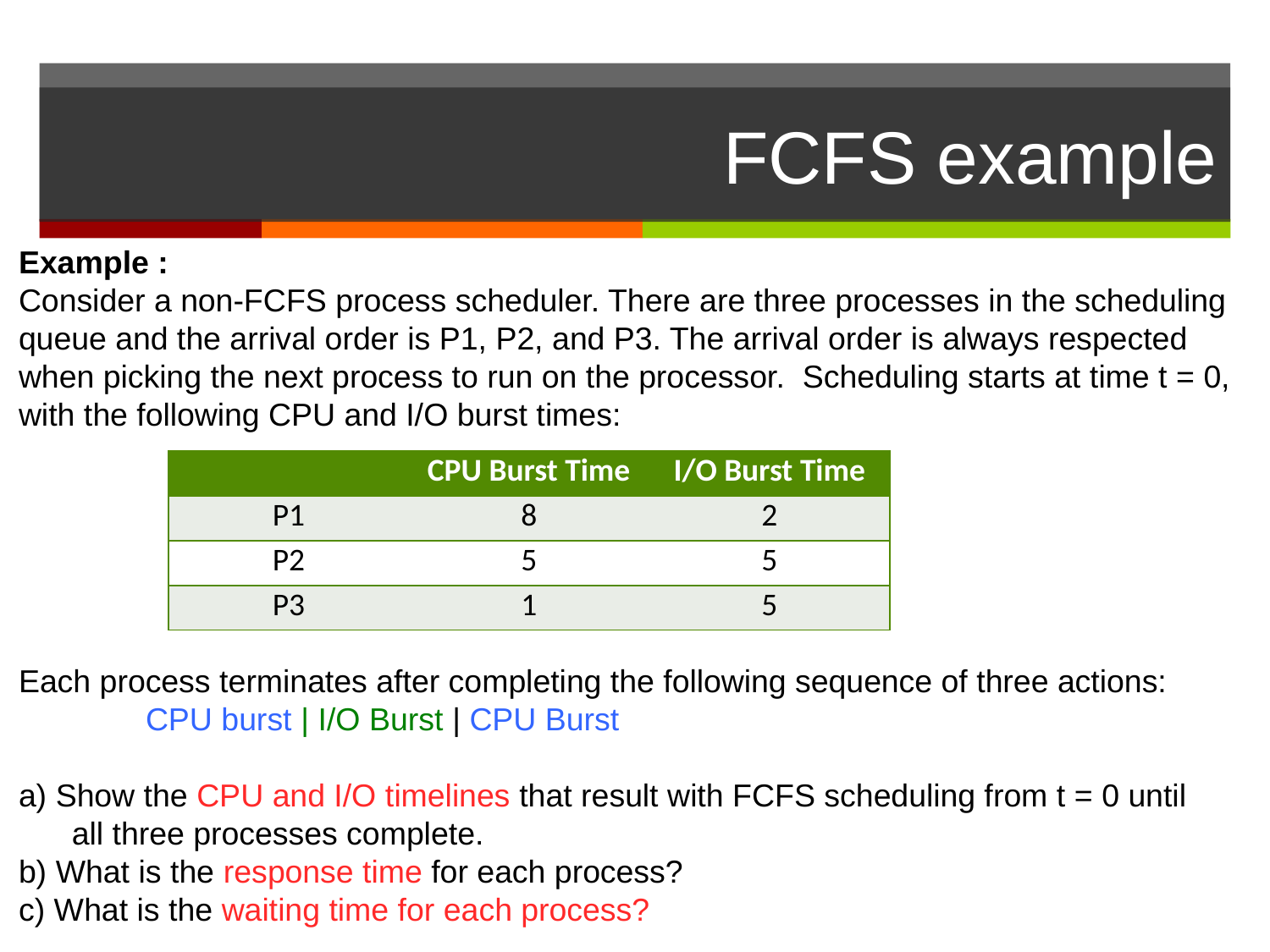

# FCFS example
Example :
Consider a non-FCFS process scheduler. There are three processes in the scheduling queue and the arrival order is P1, P2, and P3. The arrival order is always respected when picking the next process to run on the processor.  Scheduling starts at time t = 0, with the following CPU and I/O burst times:

Each process terminates after completing the following sequence of three actions:
	CPU burst | I/O Burst | CPU Burst

a) Show the CPU and I/O timelines that result with FCFS scheduling from t = 0 until
      all three processes complete.
b) What is the response time for each process?
c) What is the waiting time for each process?

|  | CPU Burst Time | I/O Burst Time |
| --- | --- | --- |
| P1 | 8 | 2 |
| P2 | 5 | 5 |
| P3 | 1 | 5 |